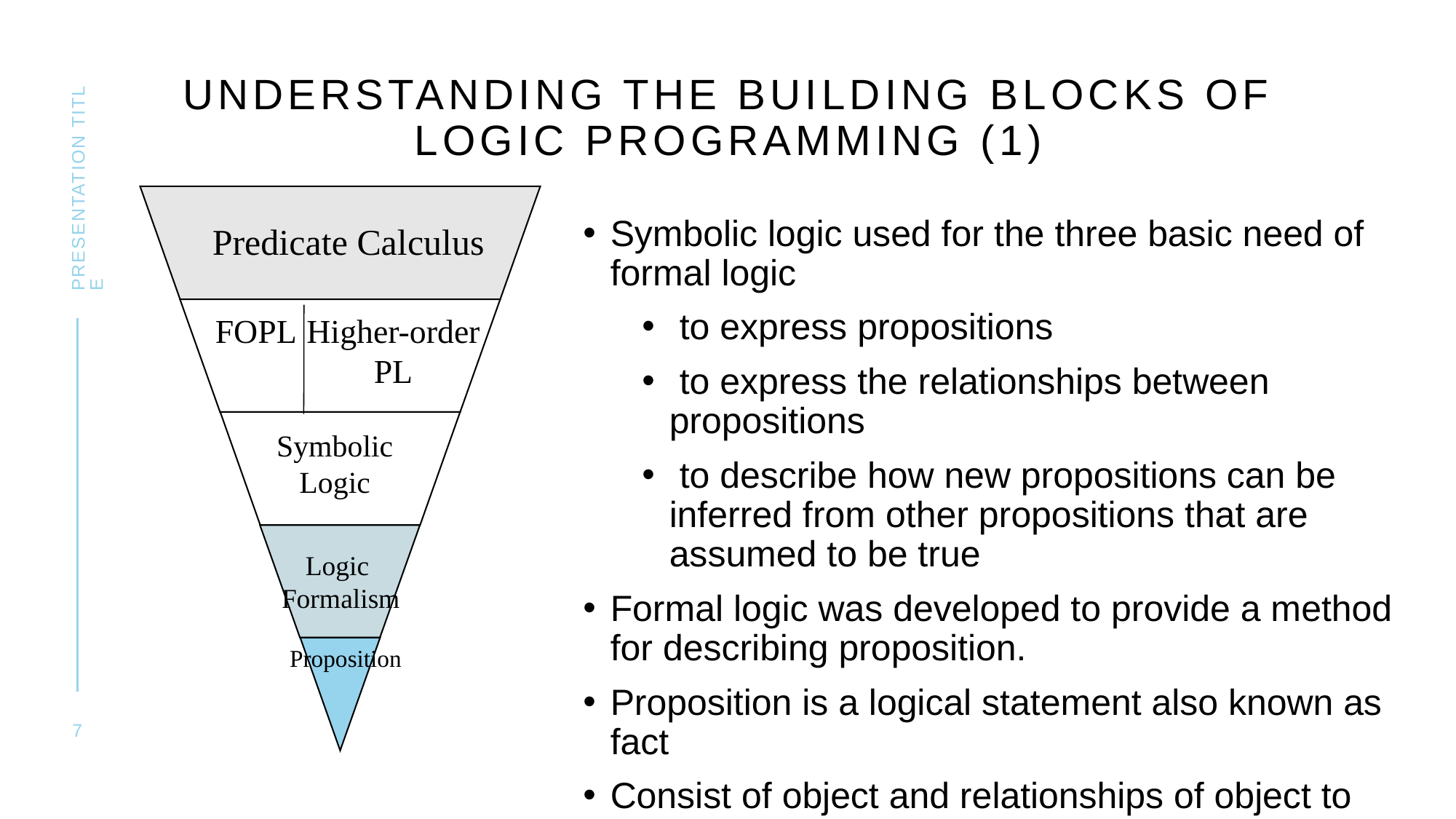

# Understanding the building blocks of logic programming (1)
presentation title

Predicate Calculus

FOPL
Higher-order
PL

Symbolic
Logic

Logic
Formalism
Proposition

Symbolic logic used for the three basic need of formal logic
 to express propositions
 to express the relationships between propositions
 to describe how new propositions can be inferred from other propositions that are assumed to be true
Formal logic was developed to provide a method for describing proposition.
Proposition is a logical statement also known as fact
Consist of object and relationships of object to each other
7